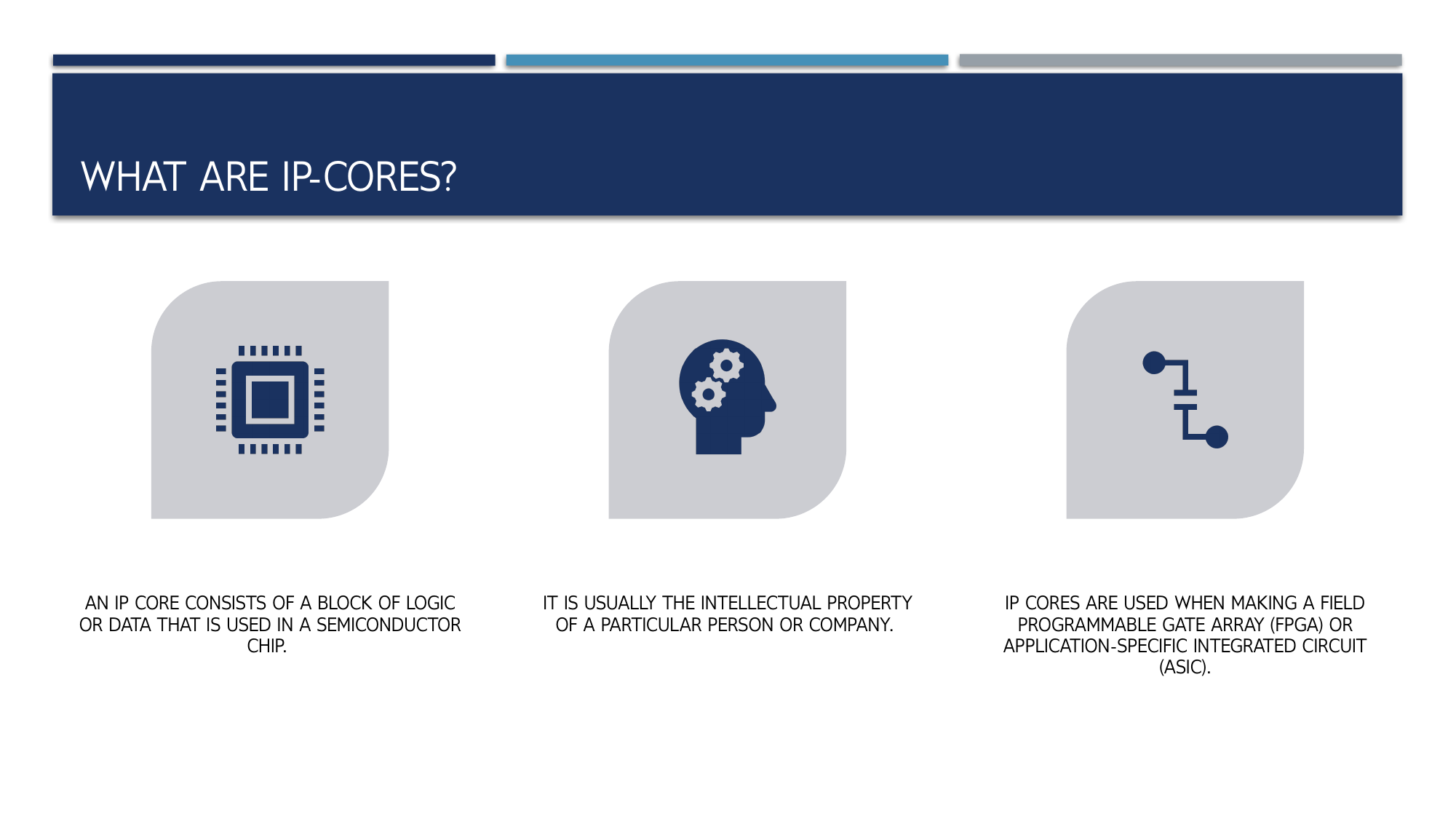

# What are ip-cores?
An IP core consists of a block of logic or data that is used in a semiconductor chip.
It is usually the intellectual property of a particular person or company.
IP cores are used when making a field programmable gate array (FPGA) or application-specific integrated circuit (ASIC).